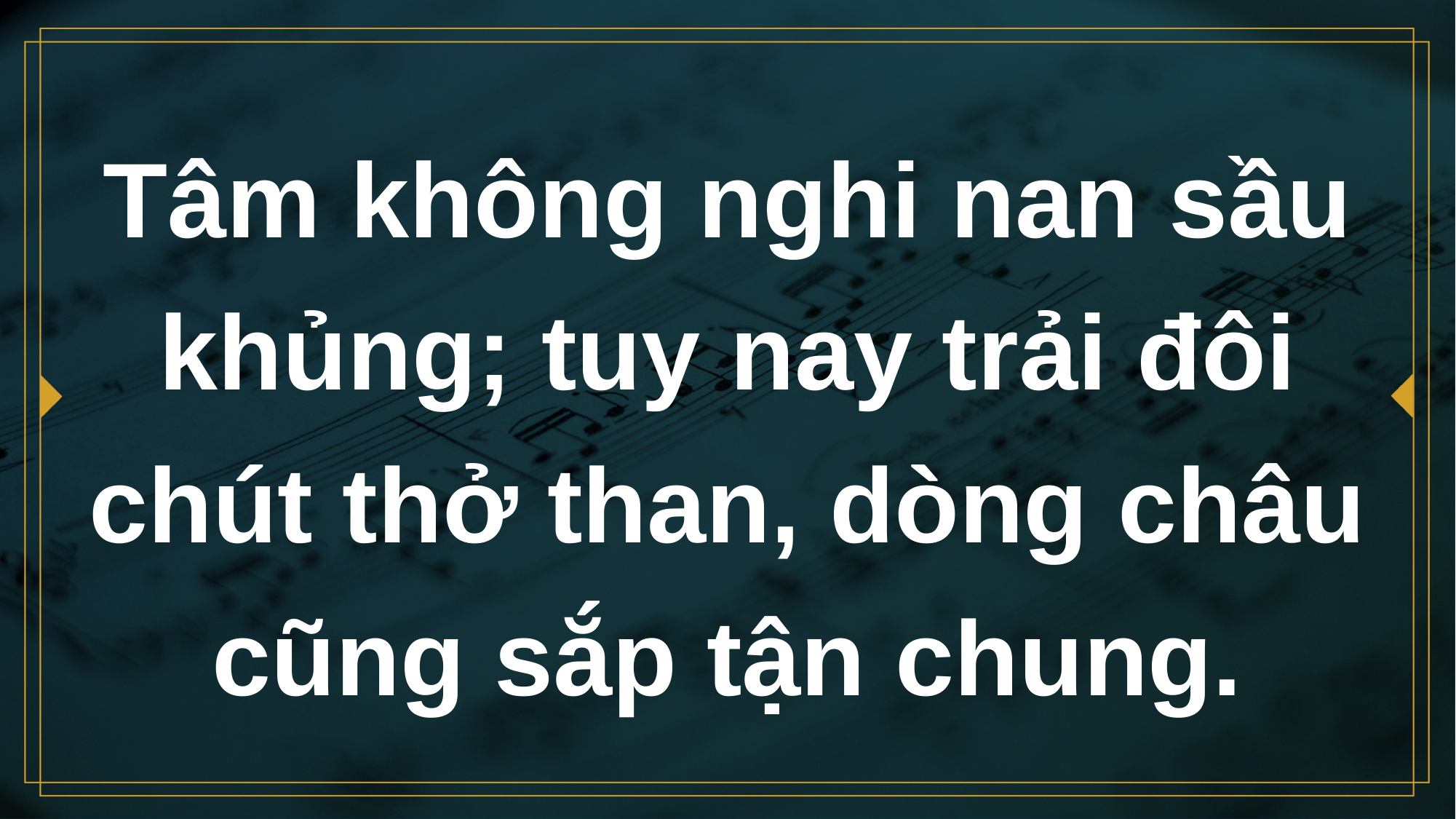

# Tâm không nghi nan sầu khủng; tuy nay trải đôi chút thở than, dòng châu cũng sắp tận chung.